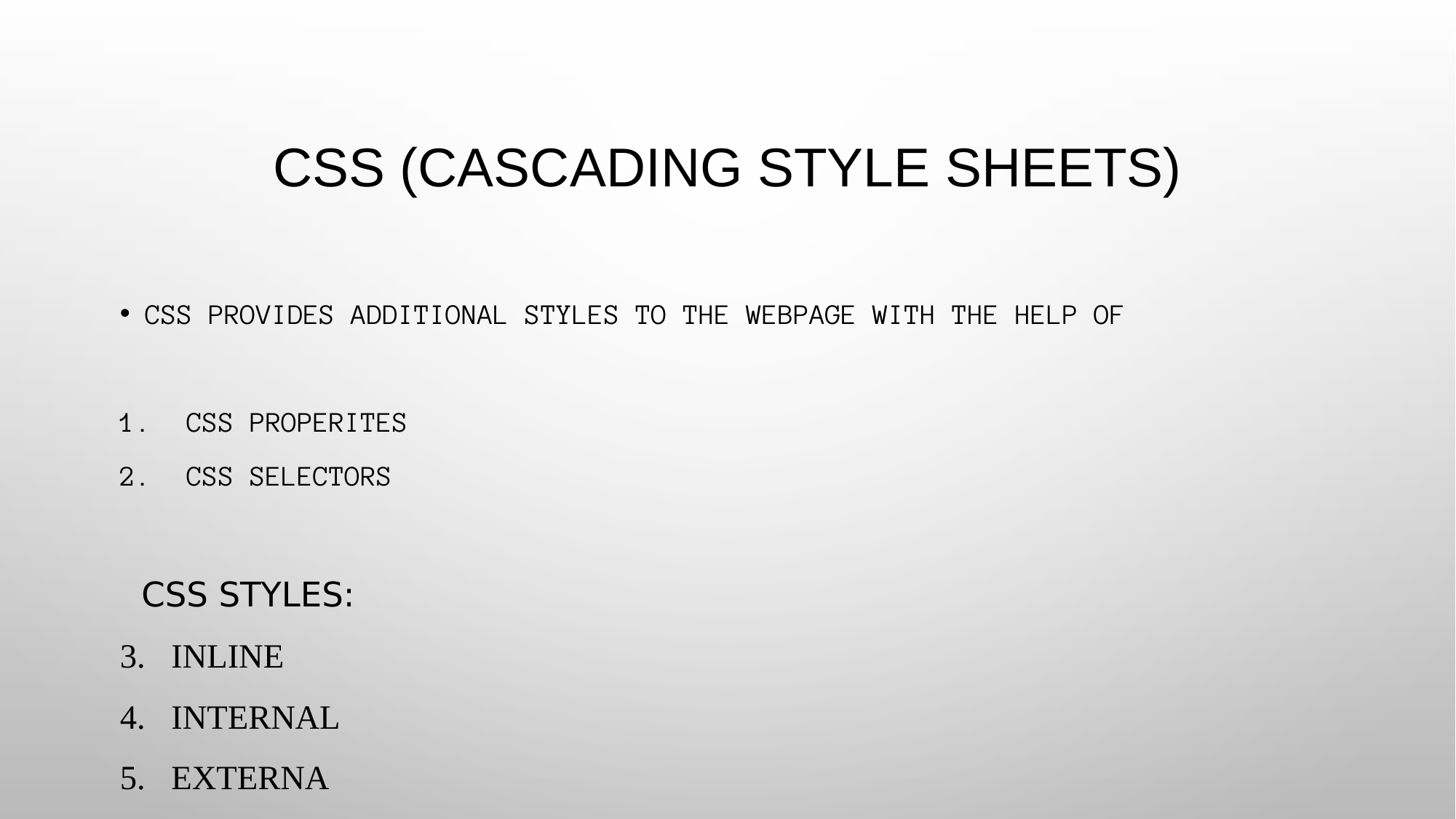

# CSS (cascading style sheets)
Css provides additional styles to the webpage With the help of

 Css properites
 Css selectors

  Css Styles:
Inline
Internal
Externa